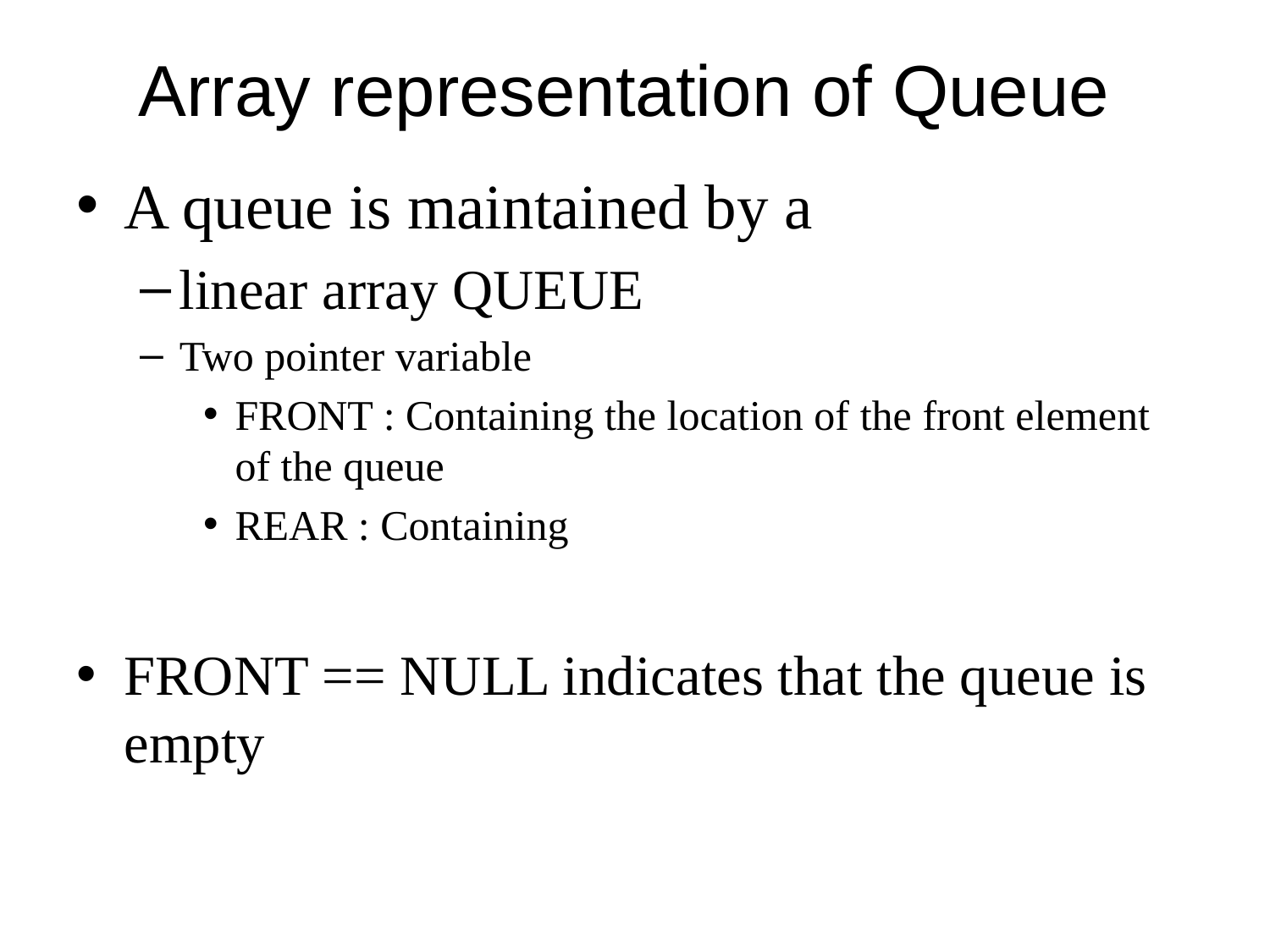

# Array representation of Queue
A queue is maintained by a
linear array QUEUE
Two pointer variable
FRONT : Containing the location of the front element of the queue
REAR : Containing

FRONT == NULL indicates that the queue is empty